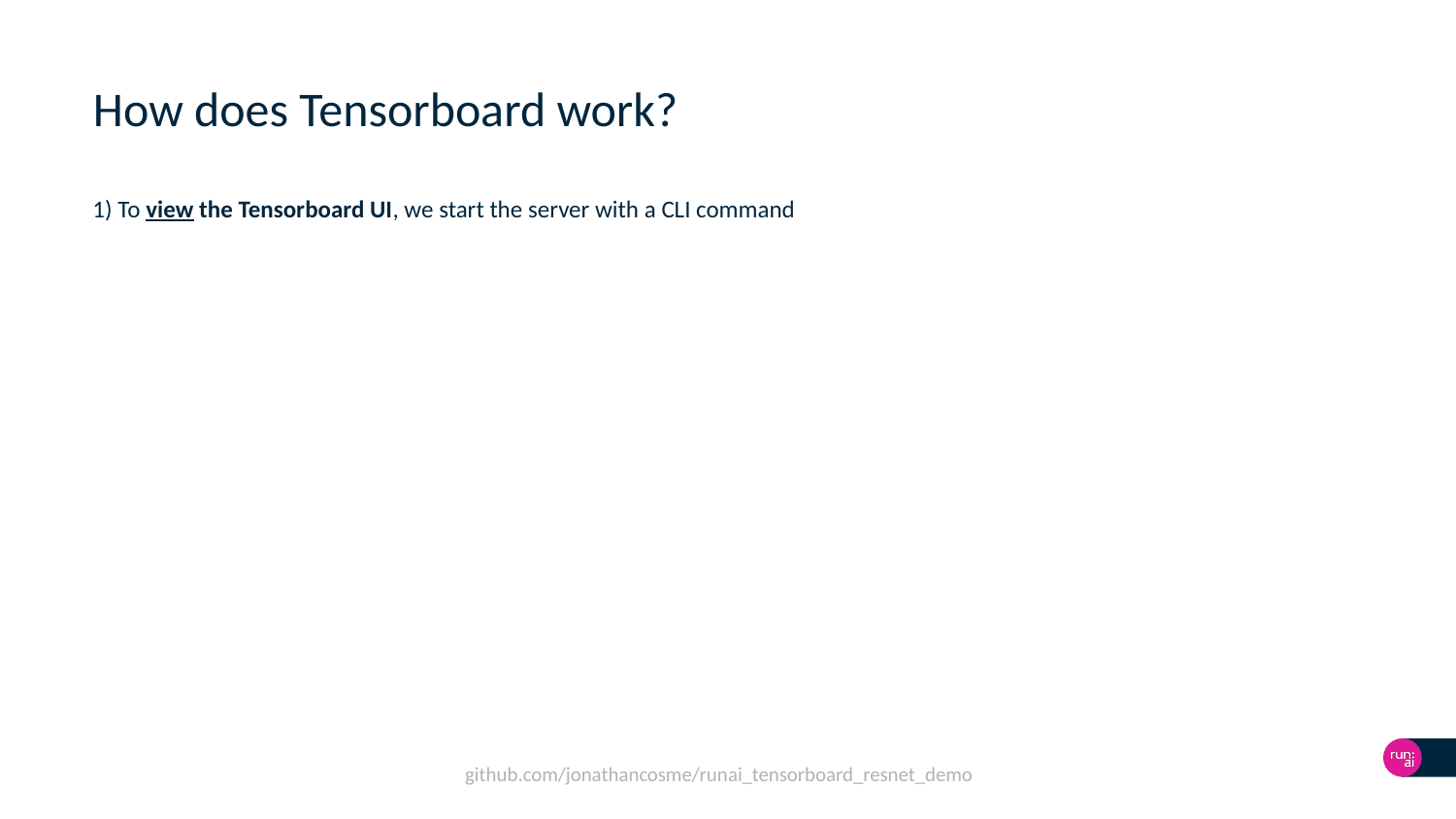

# How does Tensorboard work?
1) To view the Tensorboard UI, we start the server with a CLI command